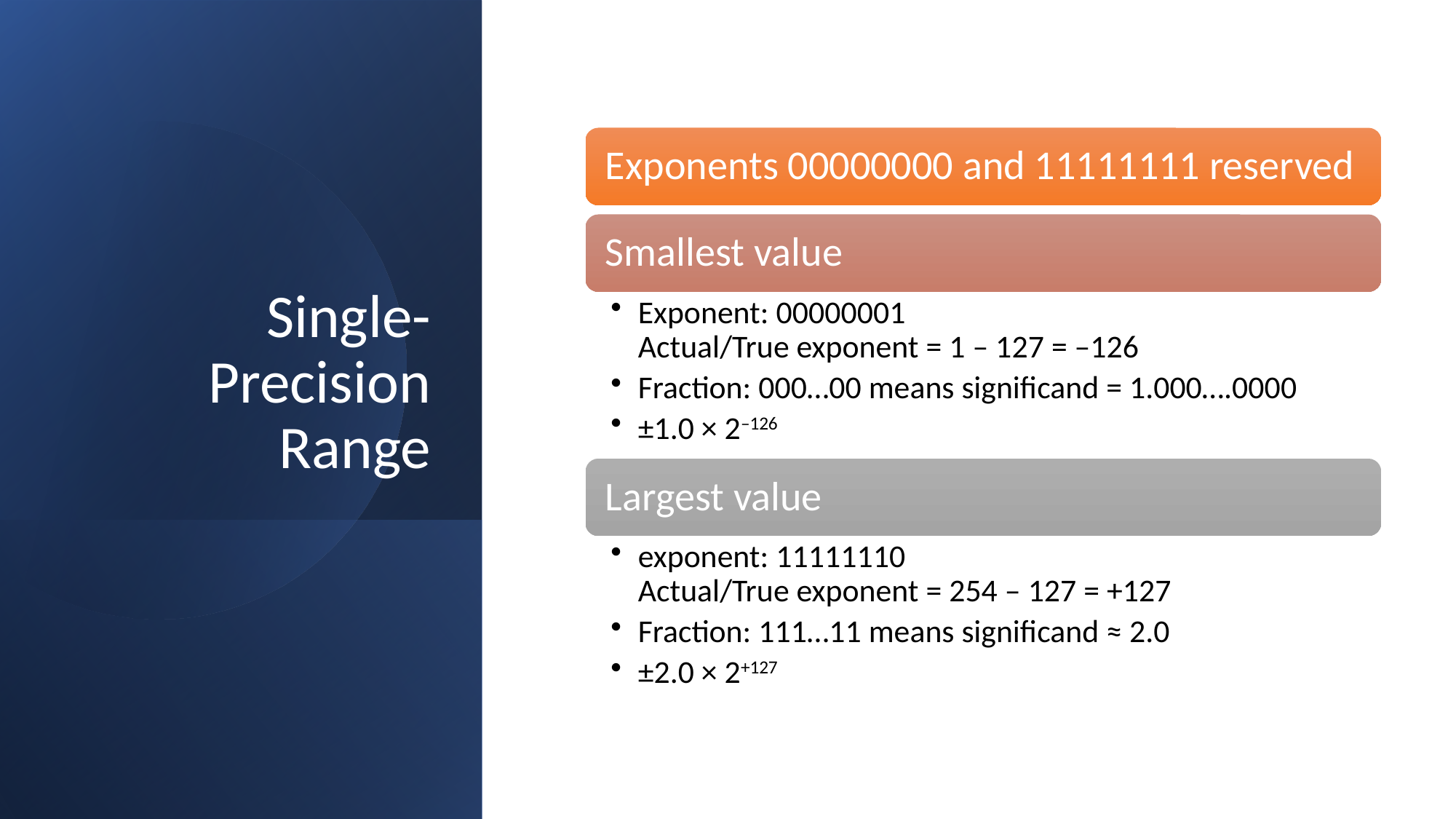

Exponents 00000000 and 11111111 reserved
Smallest value
Exponent: 00000001
Actual/True exponent = 1 – 127 = –126
Fraction: 000…00 means significand = 1.000….0000
±1.0 × 2–126
Largest value
exponent: 11111110
Actual/True exponent = 254 – 127 = +127
Fraction: 111…11 means significand ≈ 2.0
±2.0 × 2+127

# Single-Precision Range